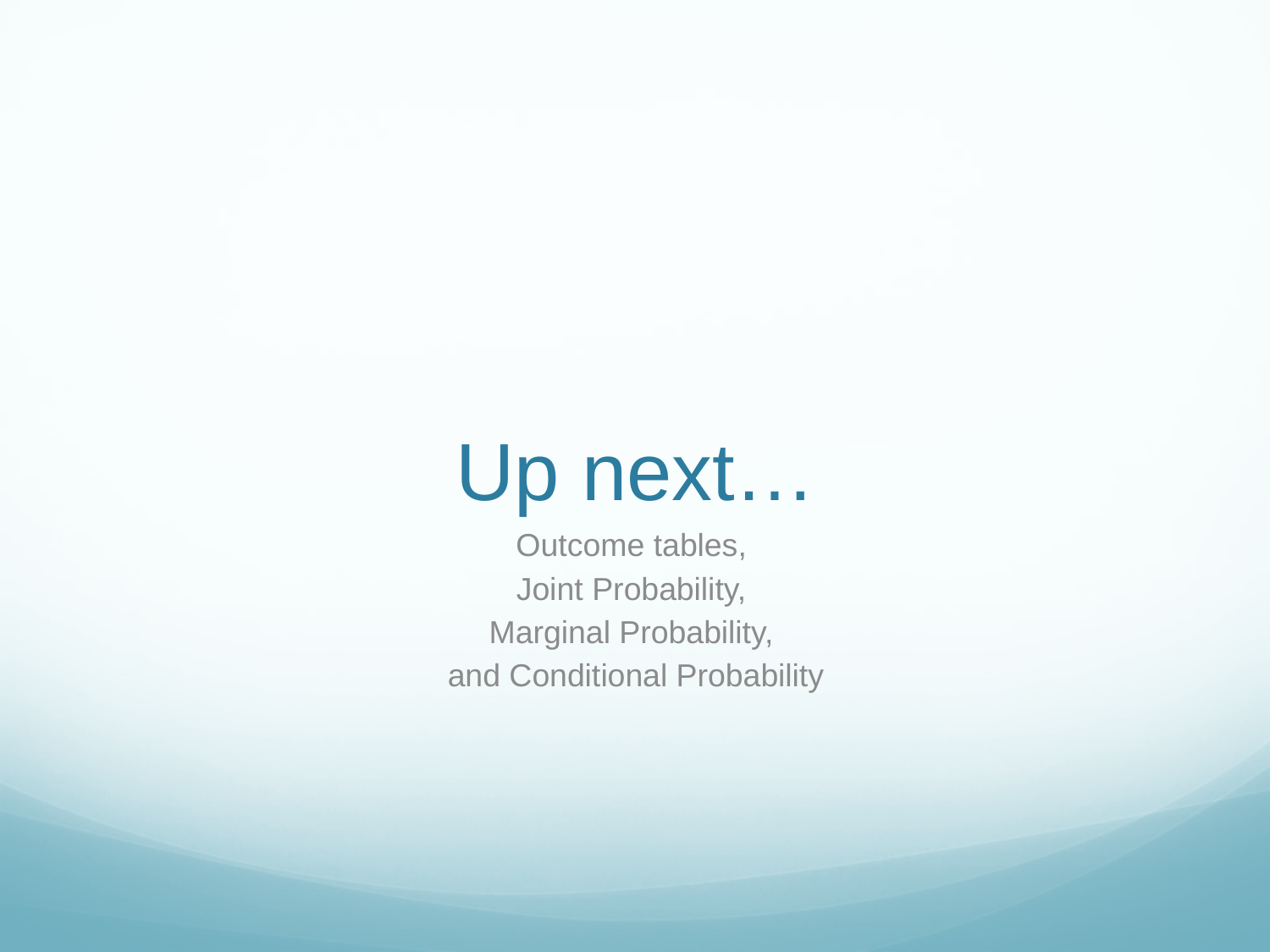

# Up next…
Outcome tables,
Joint Probability,
Marginal Probability,
and Conditional Probability